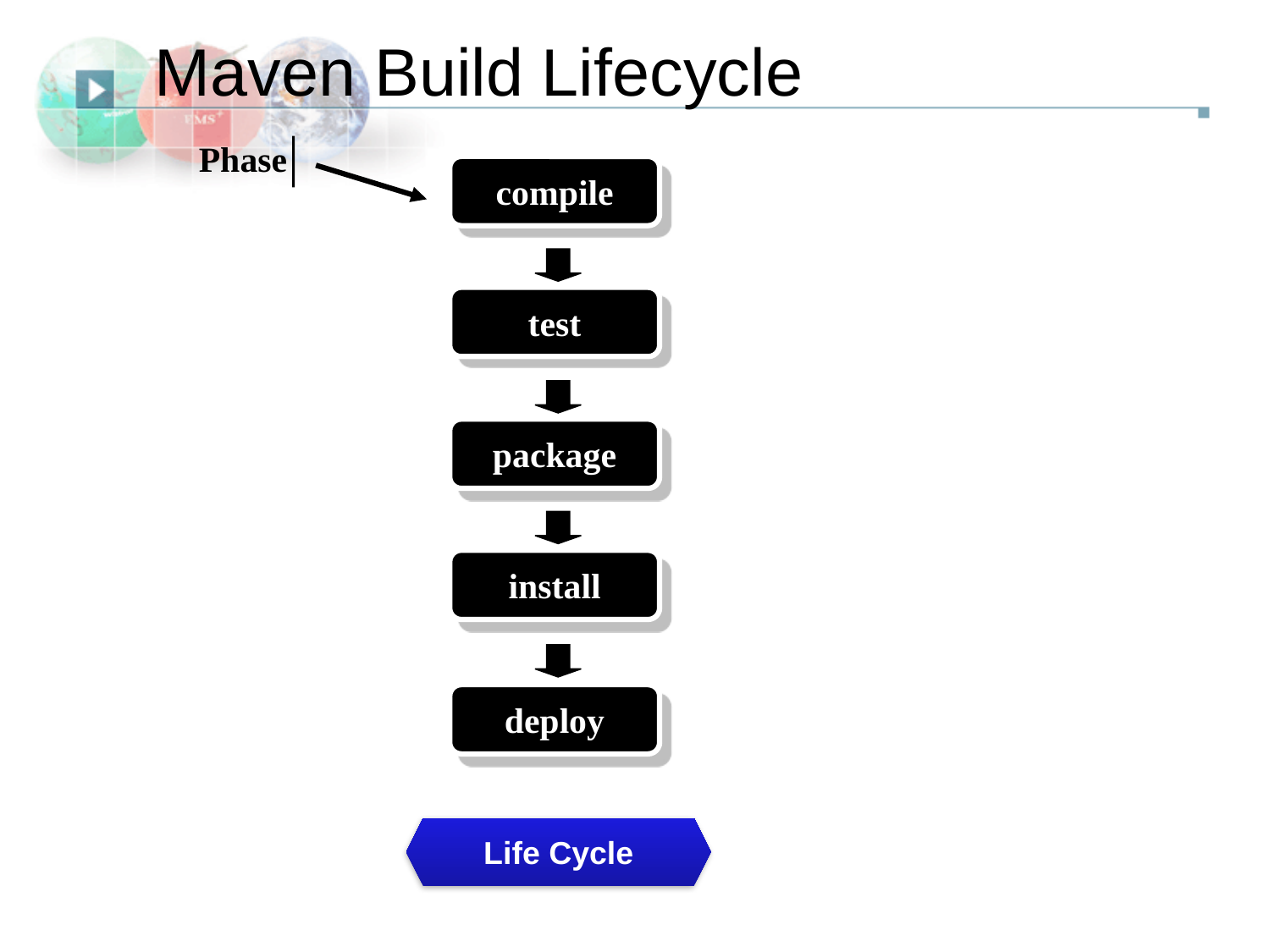

Maven Build Lifecycle

Phase

compile

test

package

install

deploy

Life Cycle